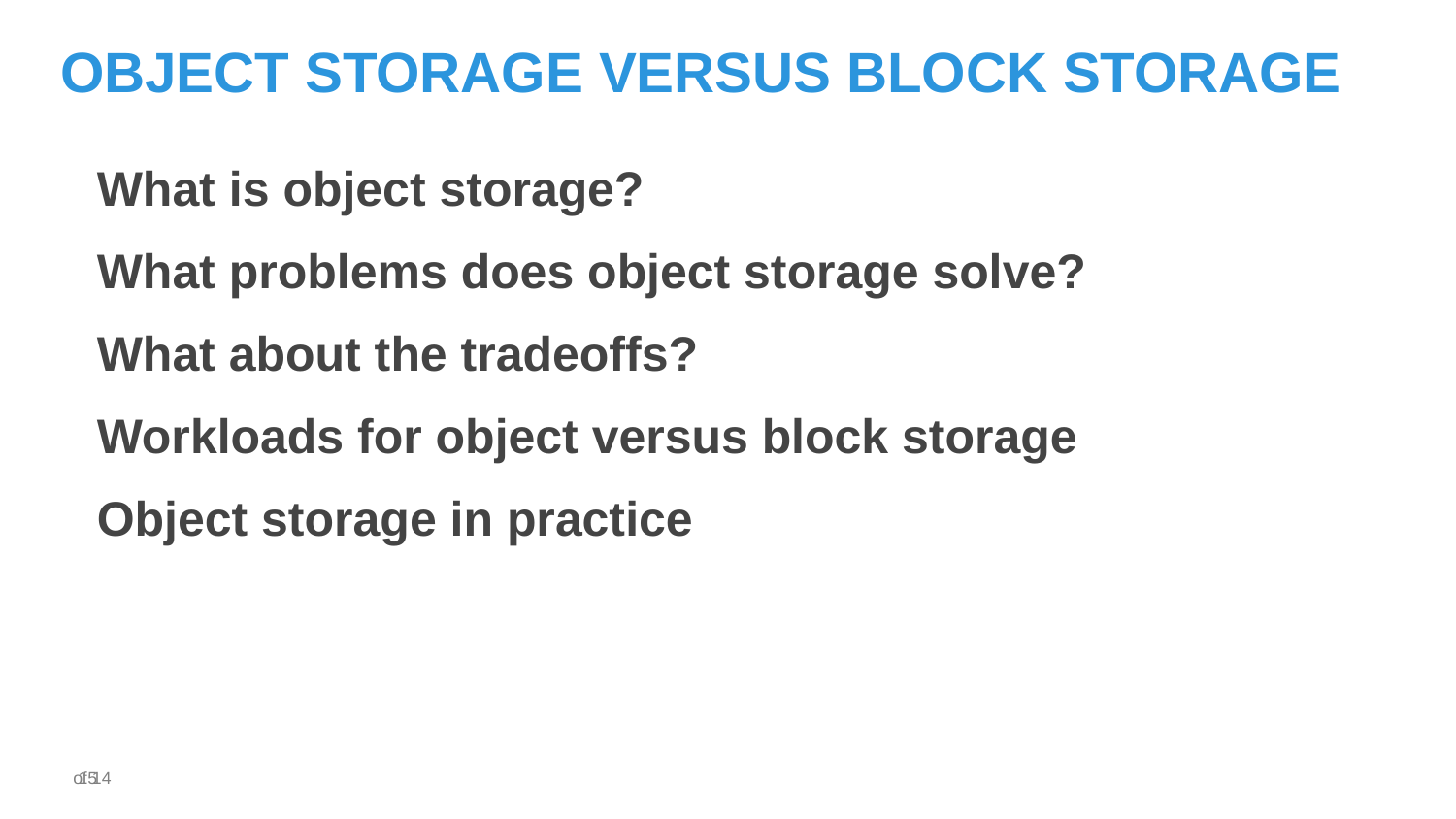

# Object Storage versus Block Storage
What is object storage?
What problems does object storage solve?
What about the tradeoffs?
Workloads for object versus block storage
Object storage in practice